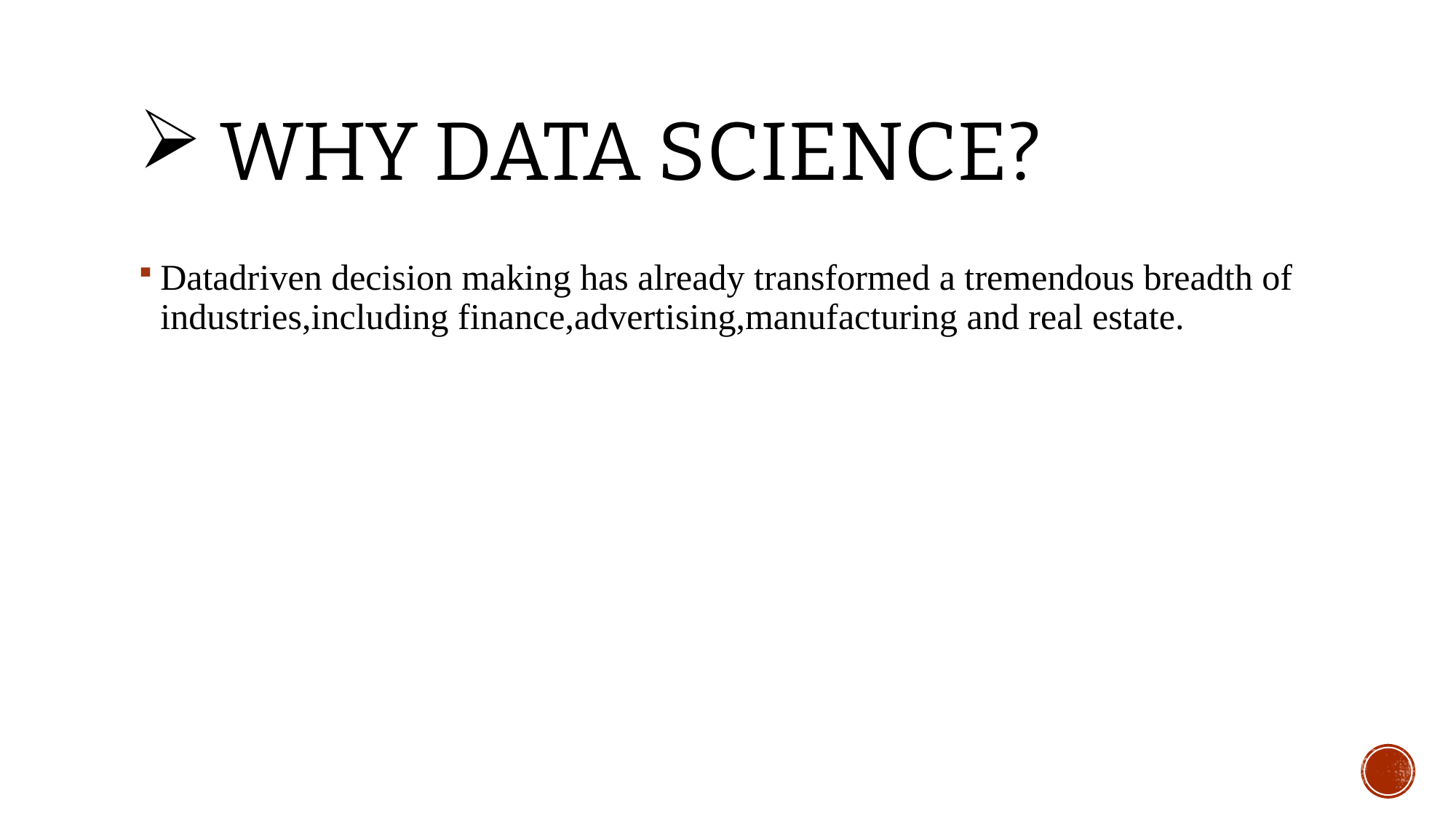

# Why data science?
Datadriven decision making has already transformed a tremendous breadth of industries,including finance,advertising,manufacturing and real estate.